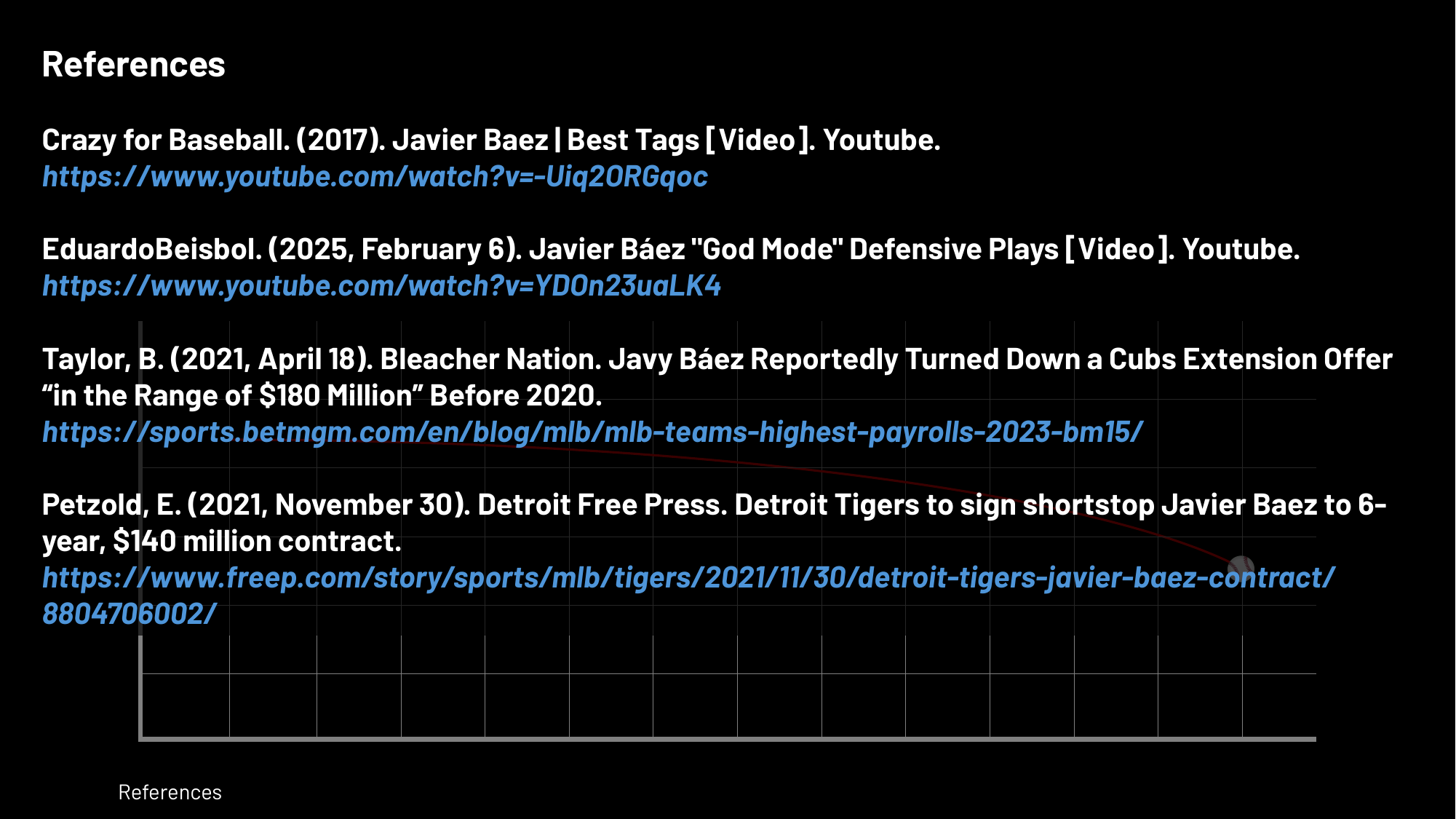

References

Crazy for Baseball. (2017). Javier Baez | Best Tags [Video]. Youtube.
https://www.youtube.com/watch?v=-Uiq2ORGqoc

EduardoBeisbol. (2025, February 6). Javier Báez "God Mode" Defensive Plays [Video]. Youtube.
https://www.youtube.com/watch?v=YDOn23uaLK4

Taylor, B. (2021, April 18). Bleacher Nation. Javy Báez Reportedly Turned Down a Cubs Extension Offer “in the Range of $180 Million” Before 2020.
https://sports.betmgm.com/en/blog/mlb/mlb-teams-highest-payrolls-2023-bm15/

Petzold, E. (2021, November 30). Detroit Free Press. Detroit Tigers to sign shortstop Javier Baez to 6-year, $140 million contract.
https://www.freep.com/story/sports/mlb/tigers/2021/11/30/detroit-tigers-javier-baez-contract/8804706002/
References